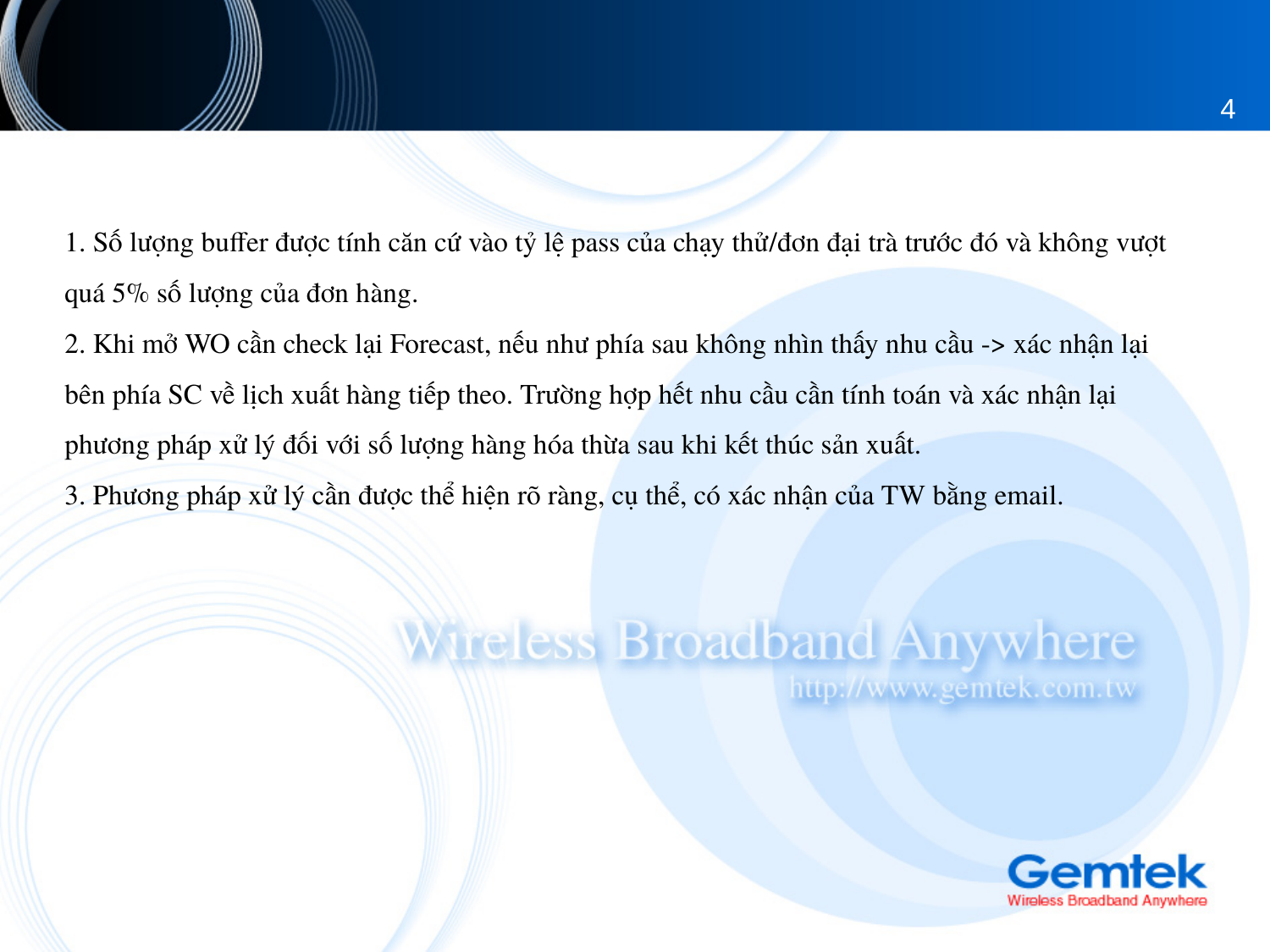

4
# 1. Số lượng buffer được tính căn cứ vào tỷ lệ pass của chạy thử/đơn đại trà trước đó và không vượt quá 5% số lượng của đơn hàng. 2. Khi mở WO cần check lại Forecast, nếu như phía sau không nhìn thấy nhu cầu -> xác nhận lại bên phía SC về lịch xuất hàng tiếp theo. Trường hợp hết nhu cầu cần tính toán và xác nhận lại phương pháp xử lý đối với số lượng hàng hóa thừa sau khi kết thúc sản xuất. 3. Phương pháp xử lý cần được thể hiện rõ ràng, cụ thể, có xác nhận của TW bằng email.